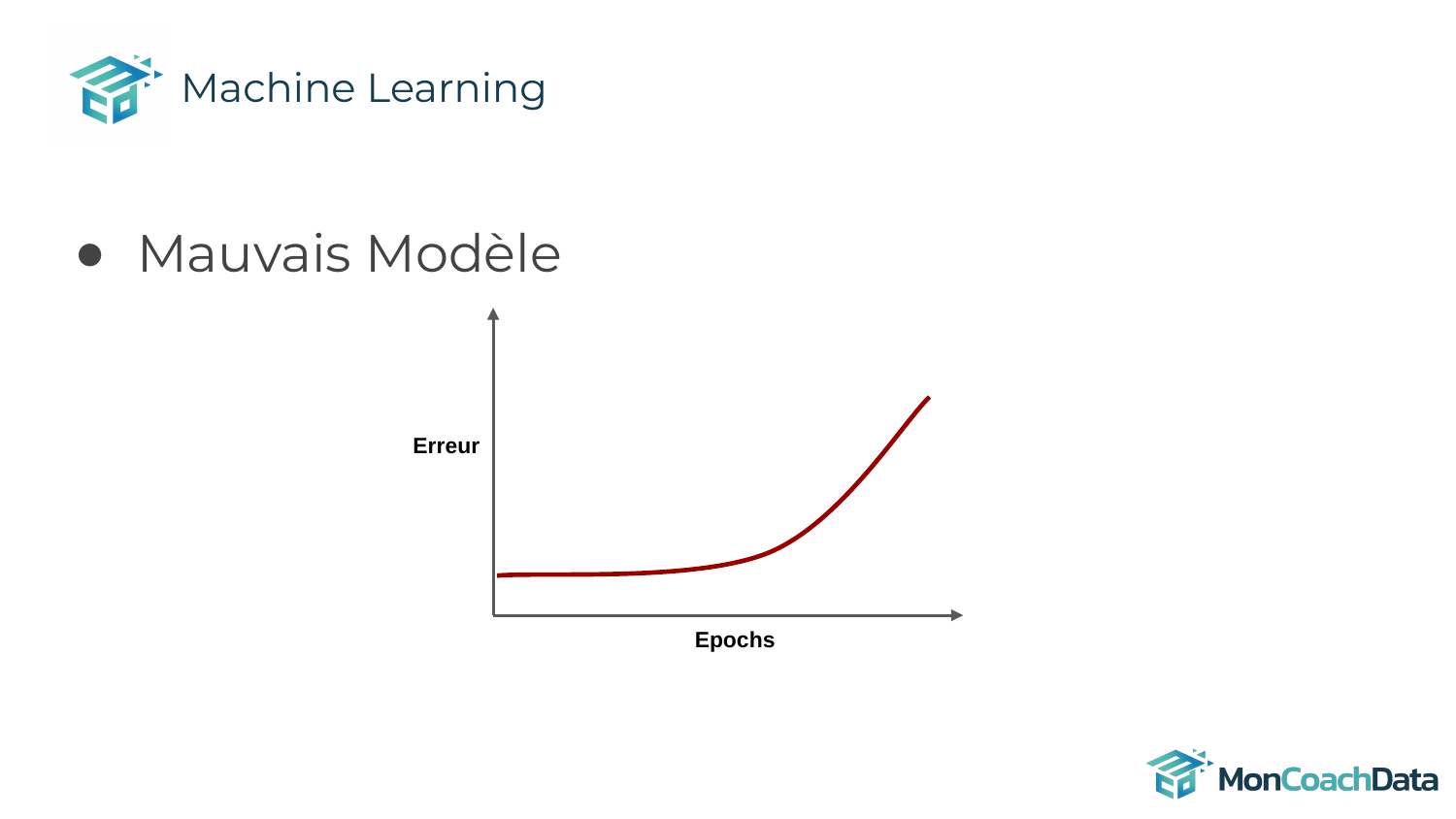

# Machine Learning

Mauvais Modèle

Erreur
Epochs